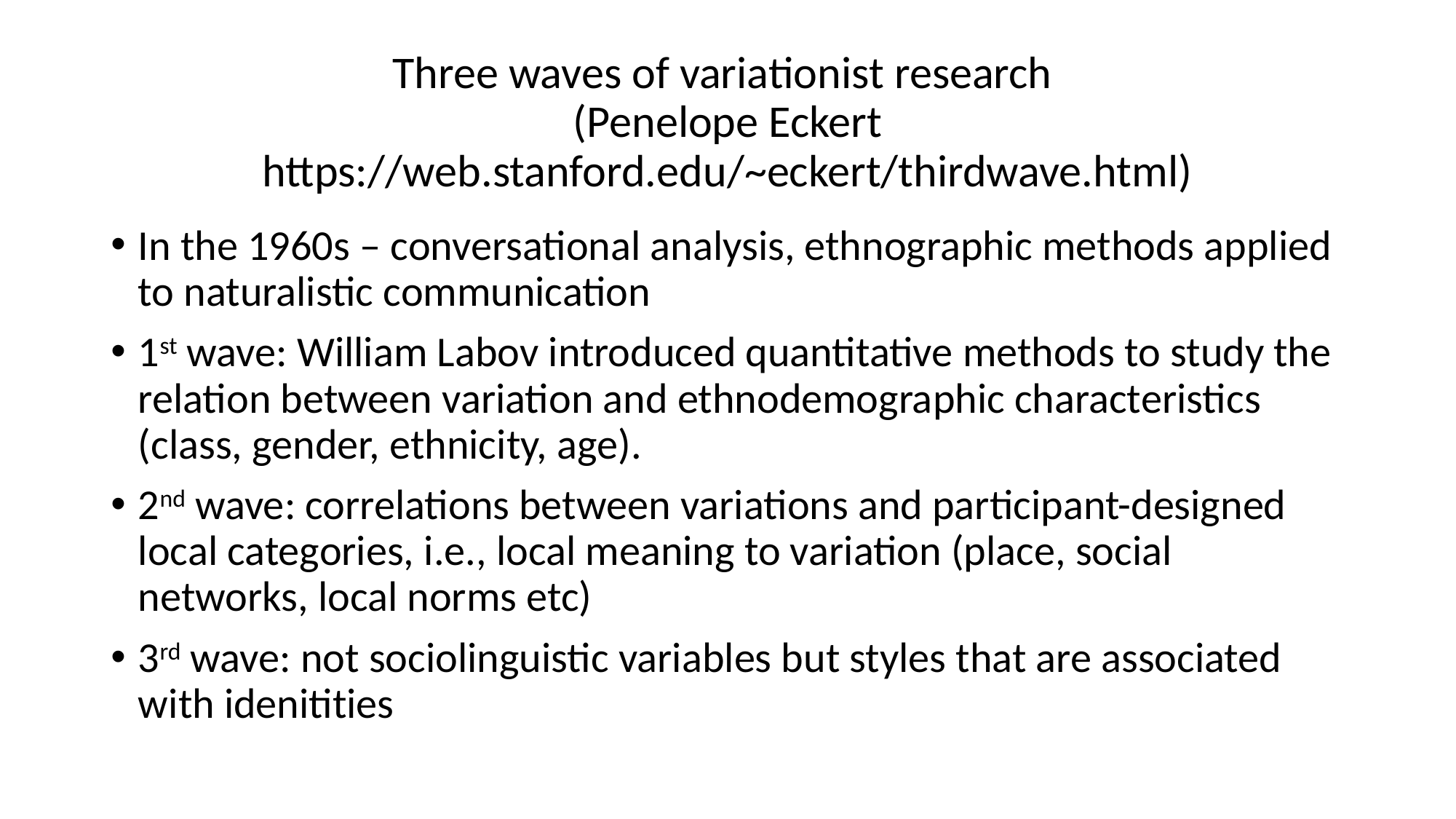

# Three waves of variationist research (Penelope Eckert https://web.stanford.edu/~eckert/thirdwave.html)
In the 1960s – conversational analysis, ethnographic methods applied to naturalistic communication
1st wave: William Labov introduced quantitative methods to study the relation between variation and ethnodemographic characteristics (class, gender, ethnicity, age).
2nd wave: correlations between variations and participant-designed local categories, i.e., local meaning to variation (place, social networks, local norms etc)
3rd wave: not sociolinguistic variables but styles that are associated with idenitities